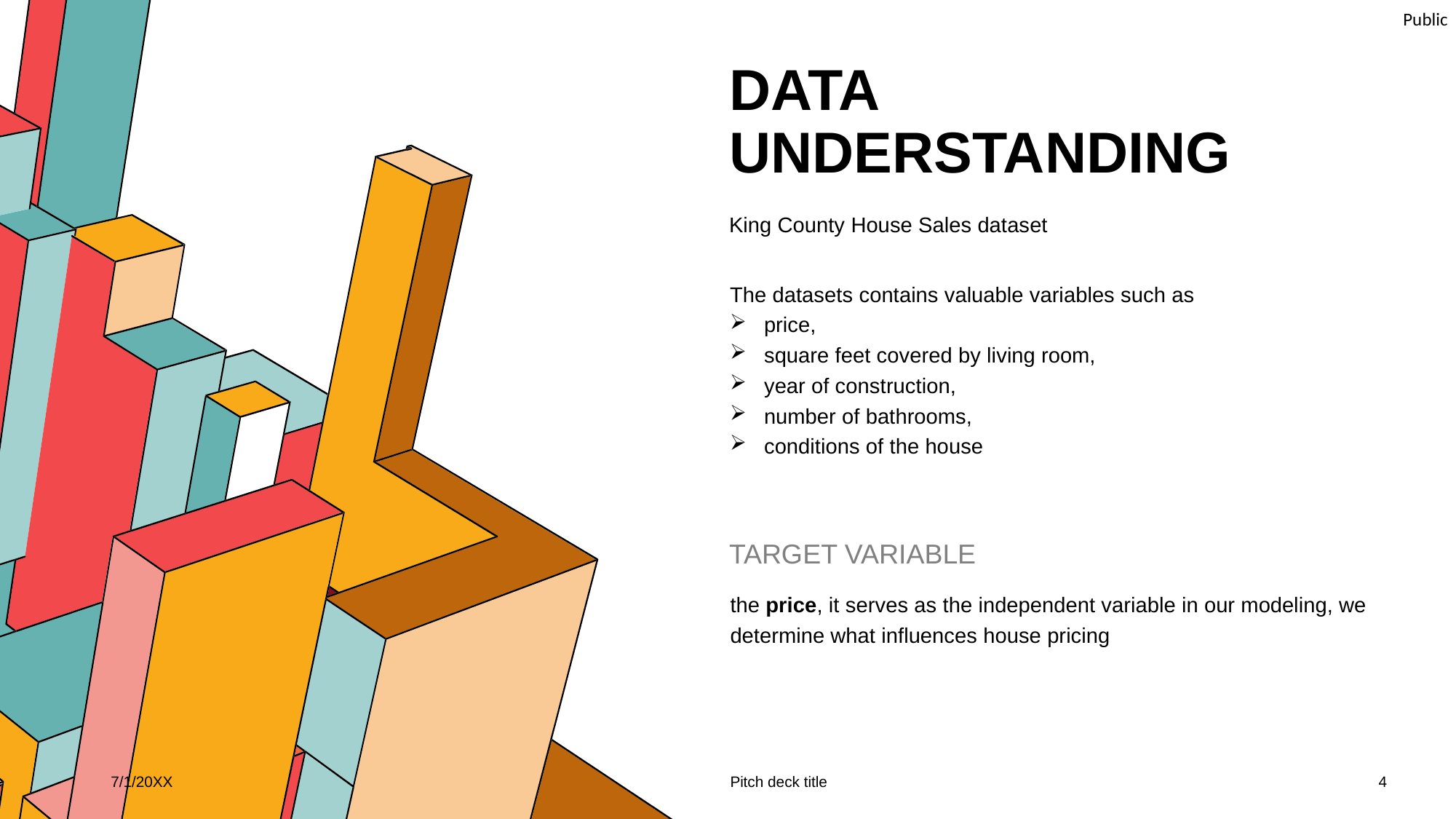

# DATA UNDERSTANDING
King County House Sales dataset
The datasets contains valuable variables such as
price,
square feet covered by living room,
year of construction,
number of bathrooms,
conditions of the house
TARGET VARIABLE
the price, it serves as the independent variable in our modeling, we determine what influences house pricing
7/1/20XX
Pitch deck title
4